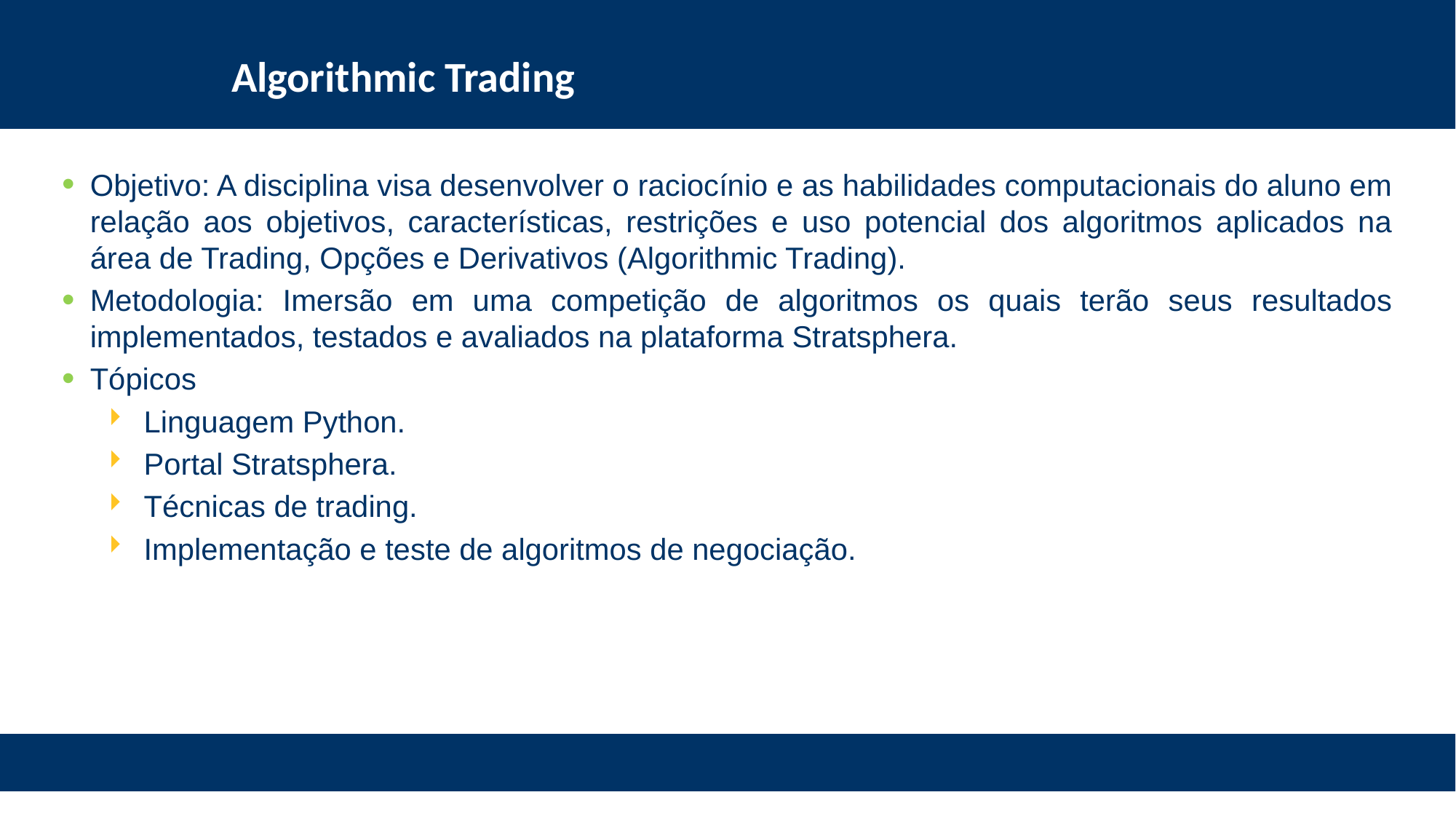

# Algorithmic Trading
Objetivo: A disciplina visa desenvolver o raciocínio e as habilidades computacionais do aluno em relação aos objetivos, características, restrições e uso potencial dos algoritmos aplicados na área de Trading, Opções e Derivativos (Algorithmic Trading).
Metodologia: Imersão em uma competição de algoritmos os quais terão seus resultados implementados, testados e avaliados na plataforma Stratsphera.
Tópicos
Linguagem Python.
Portal Stratsphera.
Técnicas de trading.
Implementação e teste de algoritmos de negociação.